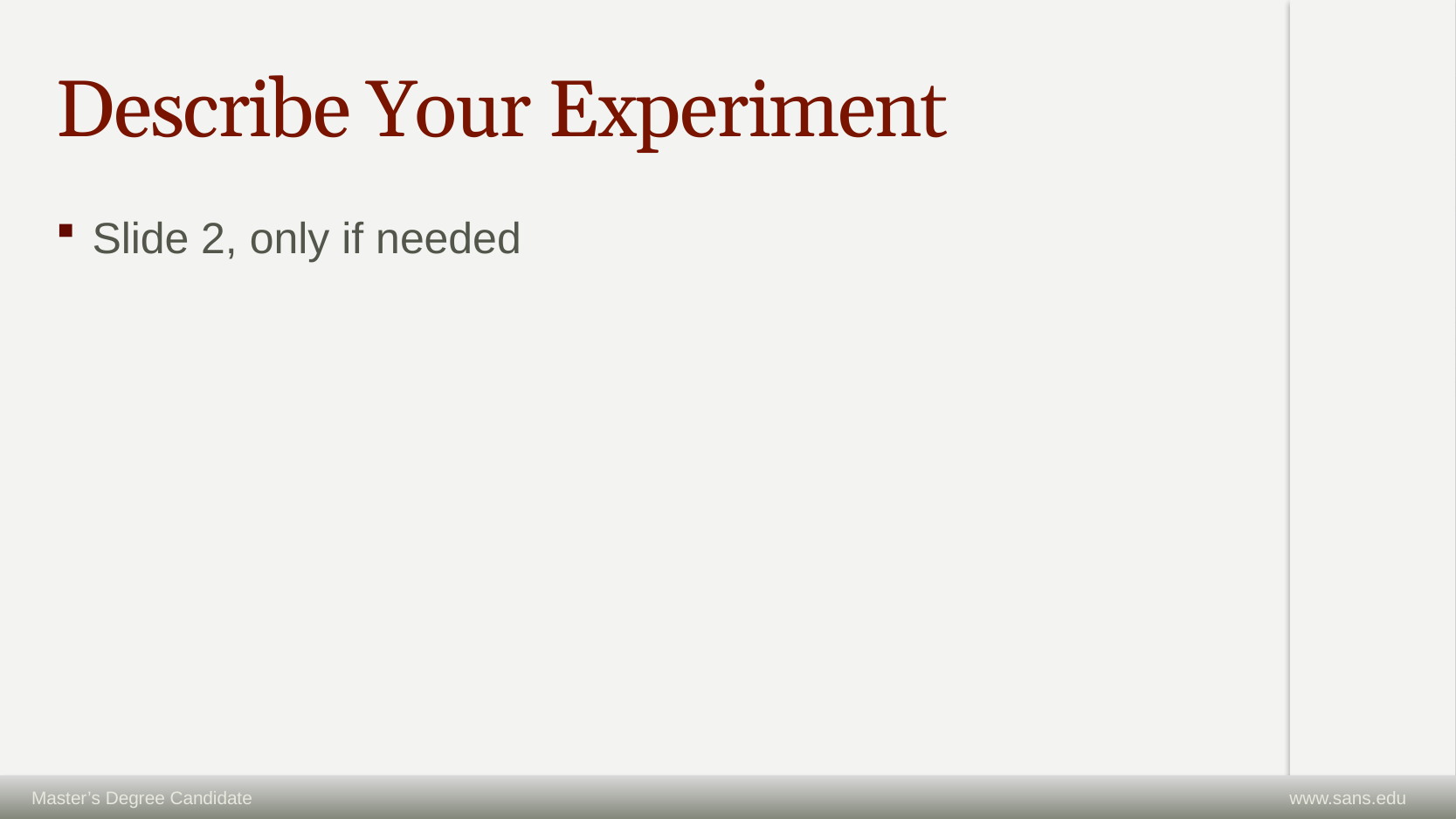

# Describe Your Experiment
Slide 2, only if needed